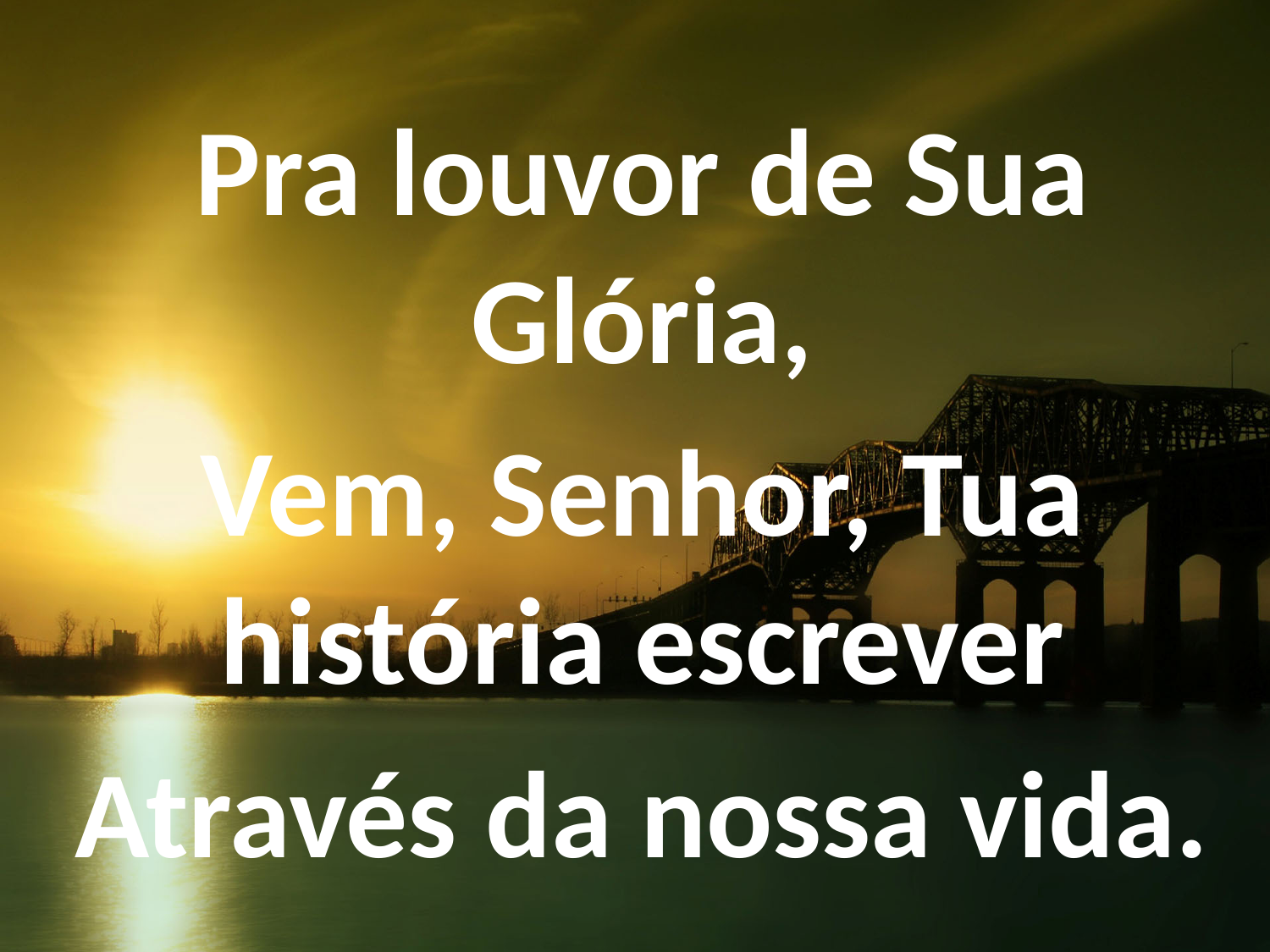

Pra louvor de Sua Glória,
Vem, Senhor, Tua história escrever
Através da nossa vida.